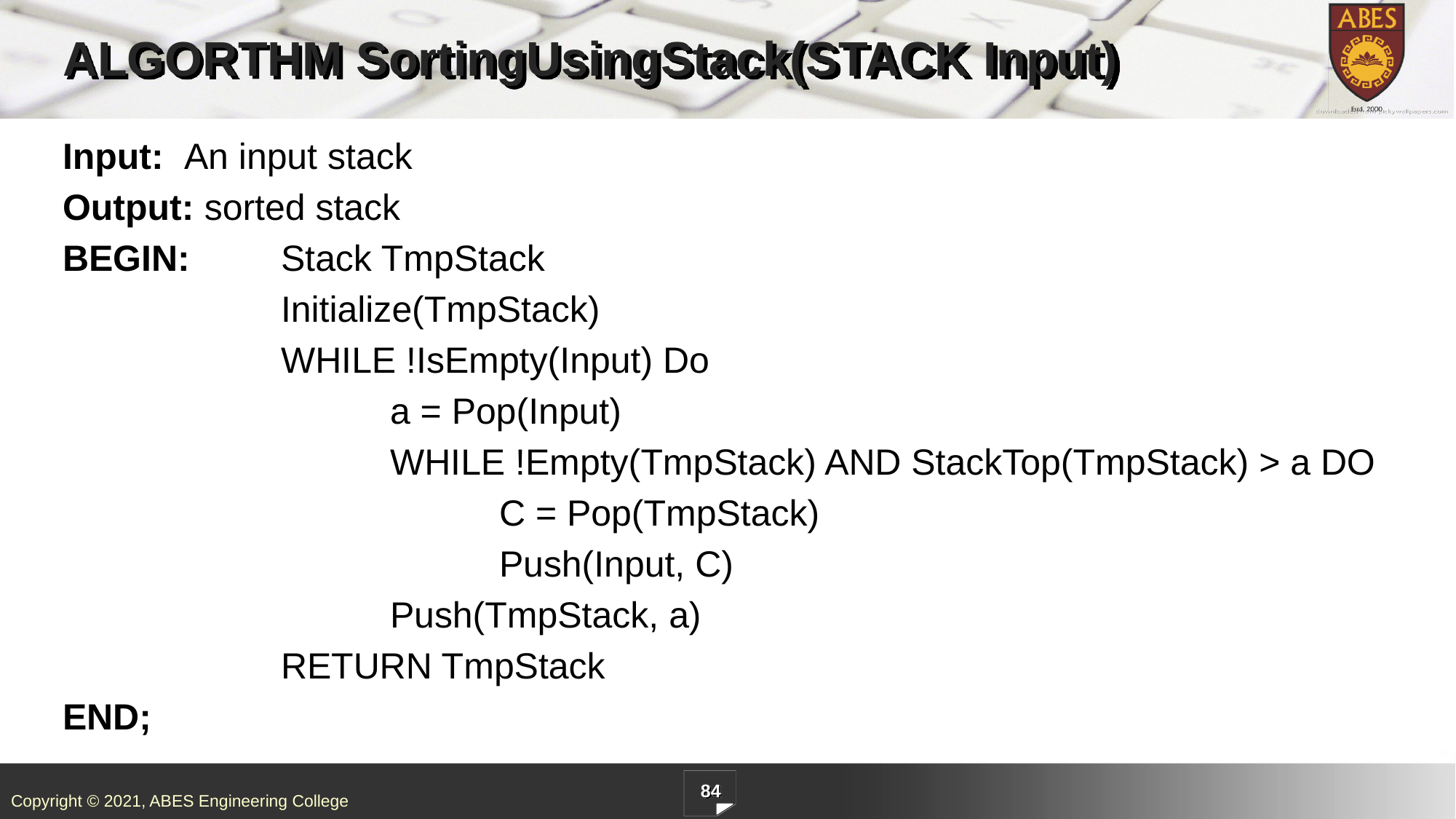

# ALGORTHM SortingUsingStack(STACK Input)
Input:  An input stack
Output: sorted stack
BEGIN: 	Stack TmpStack
		Initialize(TmpStack)
		WHILE !IsEmpty(Input) Do
			a = Pop(Input)
			WHILE !Empty(TmpStack) AND StackTop(TmpStack) > a DO
				C = Pop(TmpStack)
				Push(Input, C)
			Push(TmpStack, a)
		RETURN TmpStack
END;

84